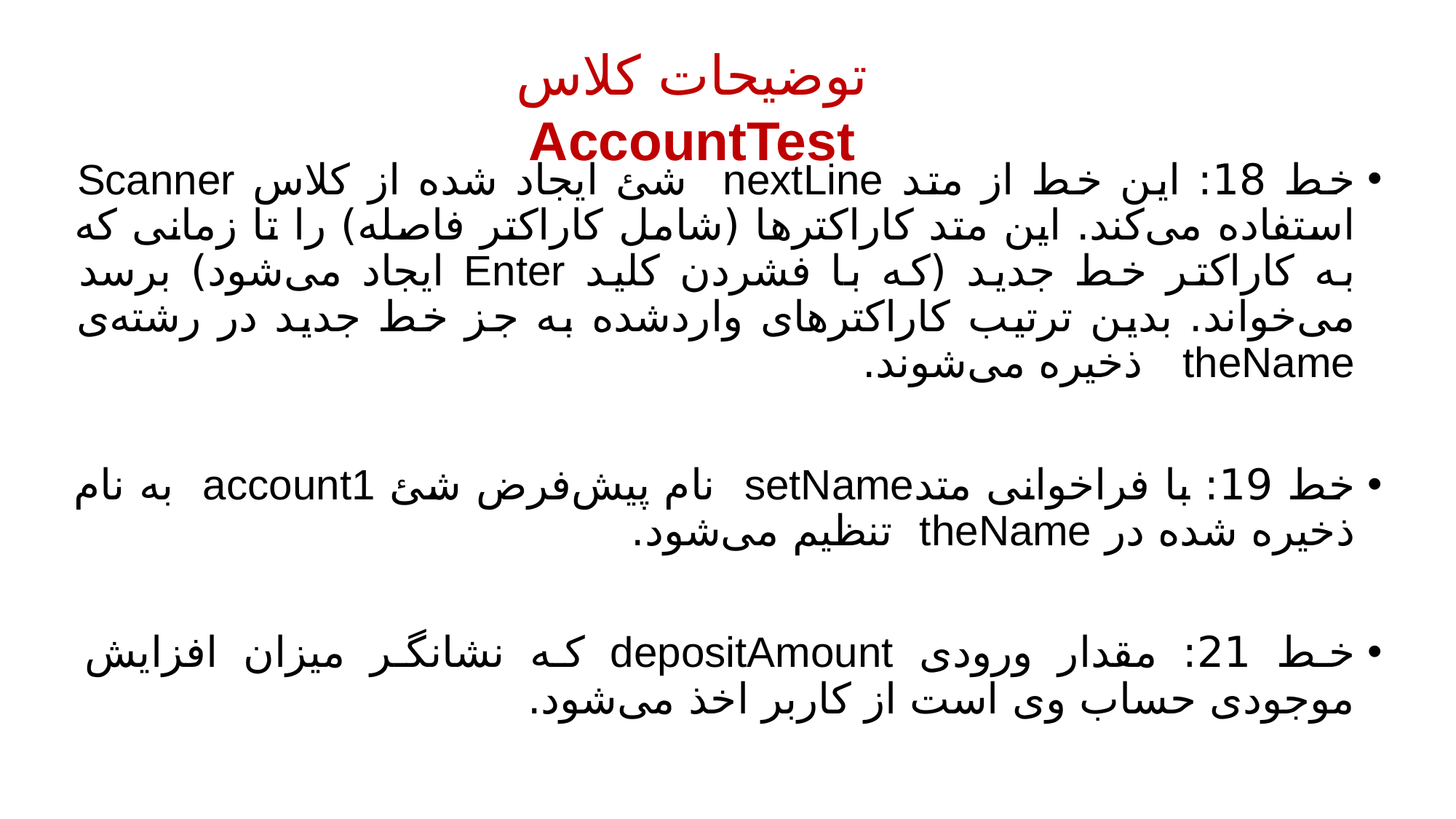

توضیحات کلاس AccountTest
خط 18: این خط از متد nextLine  شئ ایجاد شده از کلاس Scanner استفاده می‌کند. این متد کاراکترها (شامل کاراکتر فاصله) را تا زمانی که به کاراکتر خط جدید (که با فشردن کلید Enter ایجاد می‌شود) برسد می‌خواند. بدین ترتیب کاراکترهای واردشده به جز خط جدید در رشته‌ی theName   ذخیره می‌شوند.

خط 19: با فراخوانی متدsetName  نام پیش‌فرض شئ account1  به نام ذخیره شده در theName  تنظیم می‌شود.

خط 21: مقدار ورودی depositAmount که نشانگر میزان افزایش موجودی حساب وی است از کاربر اخذ می‌شود.